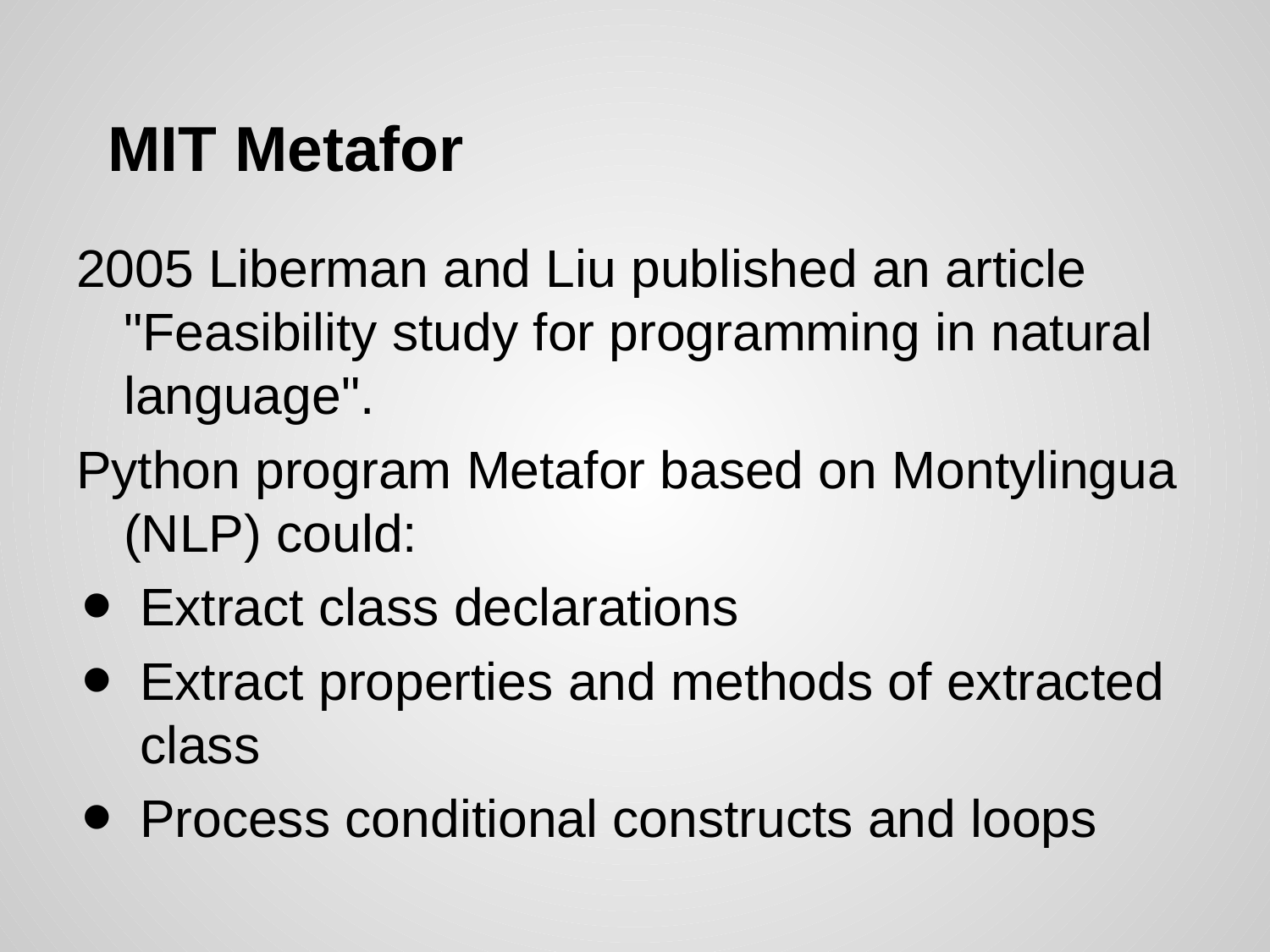

# MIT Metafor
2005 Liberman and Liu published an article "Feasibility study for programming in natural language".
Python program Metafor based on Montylingua (NLP) could:
Extract class declarations
Extract properties and methods of extracted class
Process conditional constructs and loops